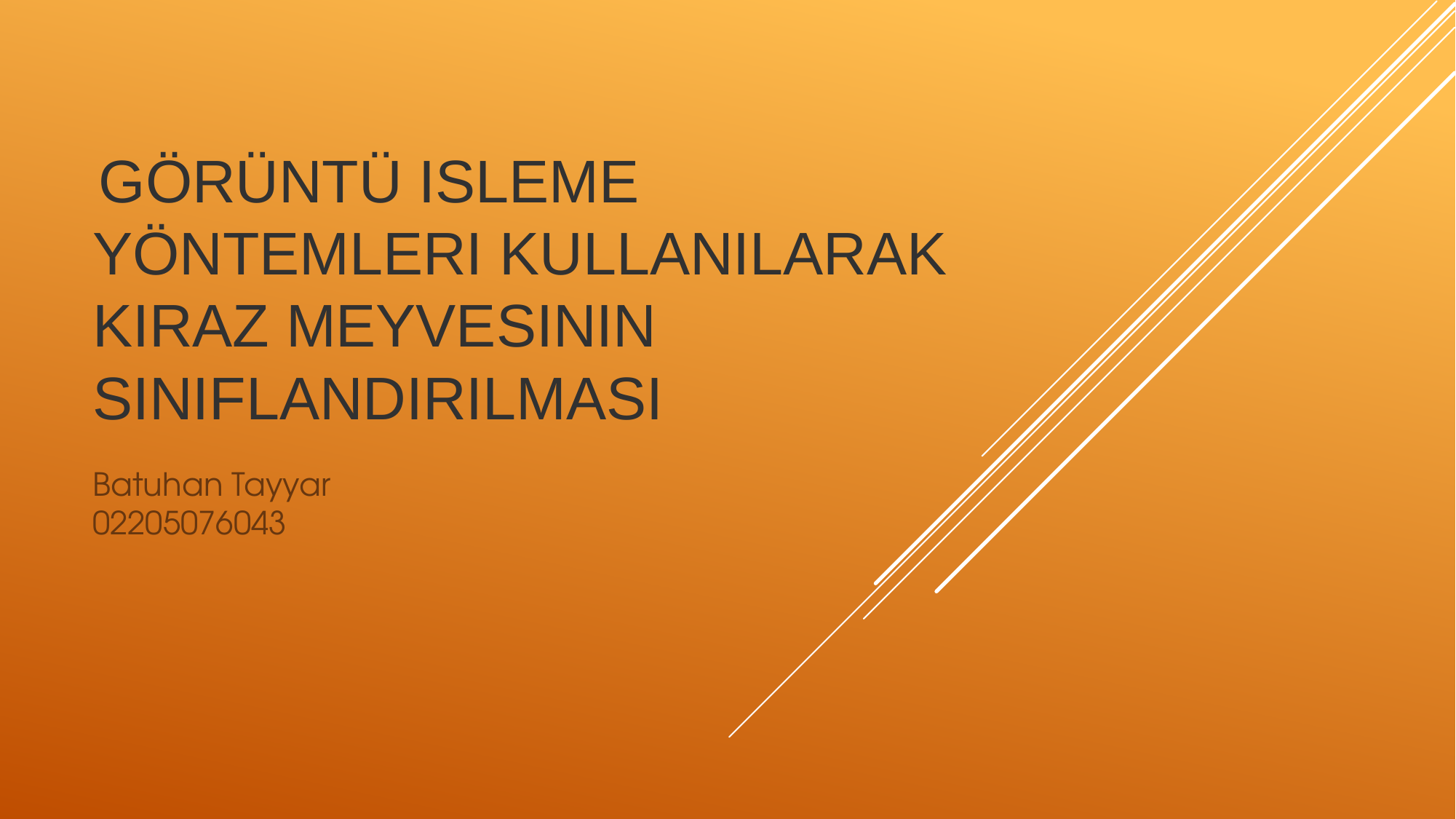

# Görüntü Isleme Yöntemlerı Kullanılarak Kıraz Meyvesının Sınıflandırılması
Batuhan Tayyar
02205076043